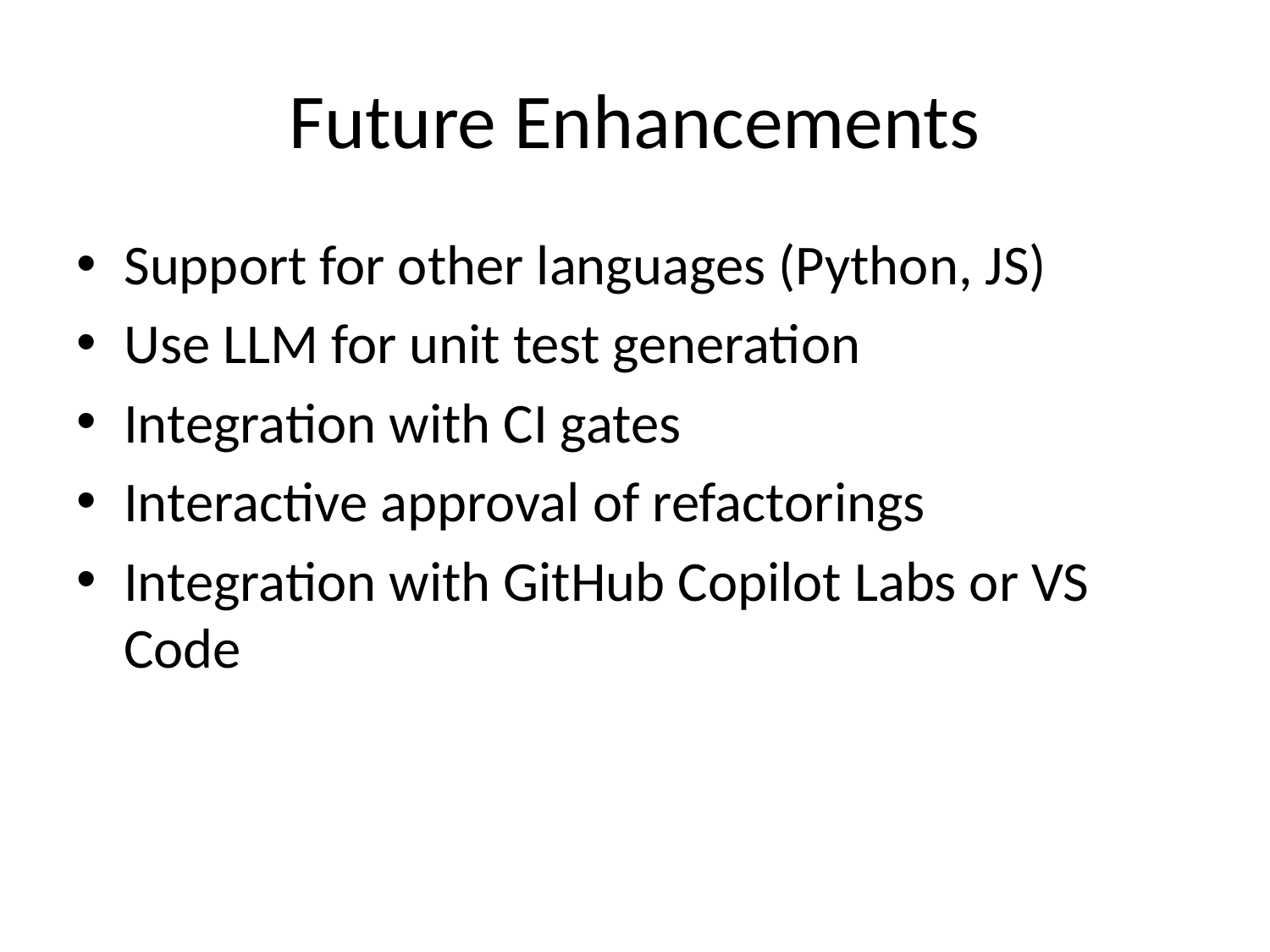

# Future Enhancements
Support for other languages (Python, JS)
Use LLM for unit test generation
Integration with CI gates
Interactive approval of refactorings
Integration with GitHub Copilot Labs or VS Code